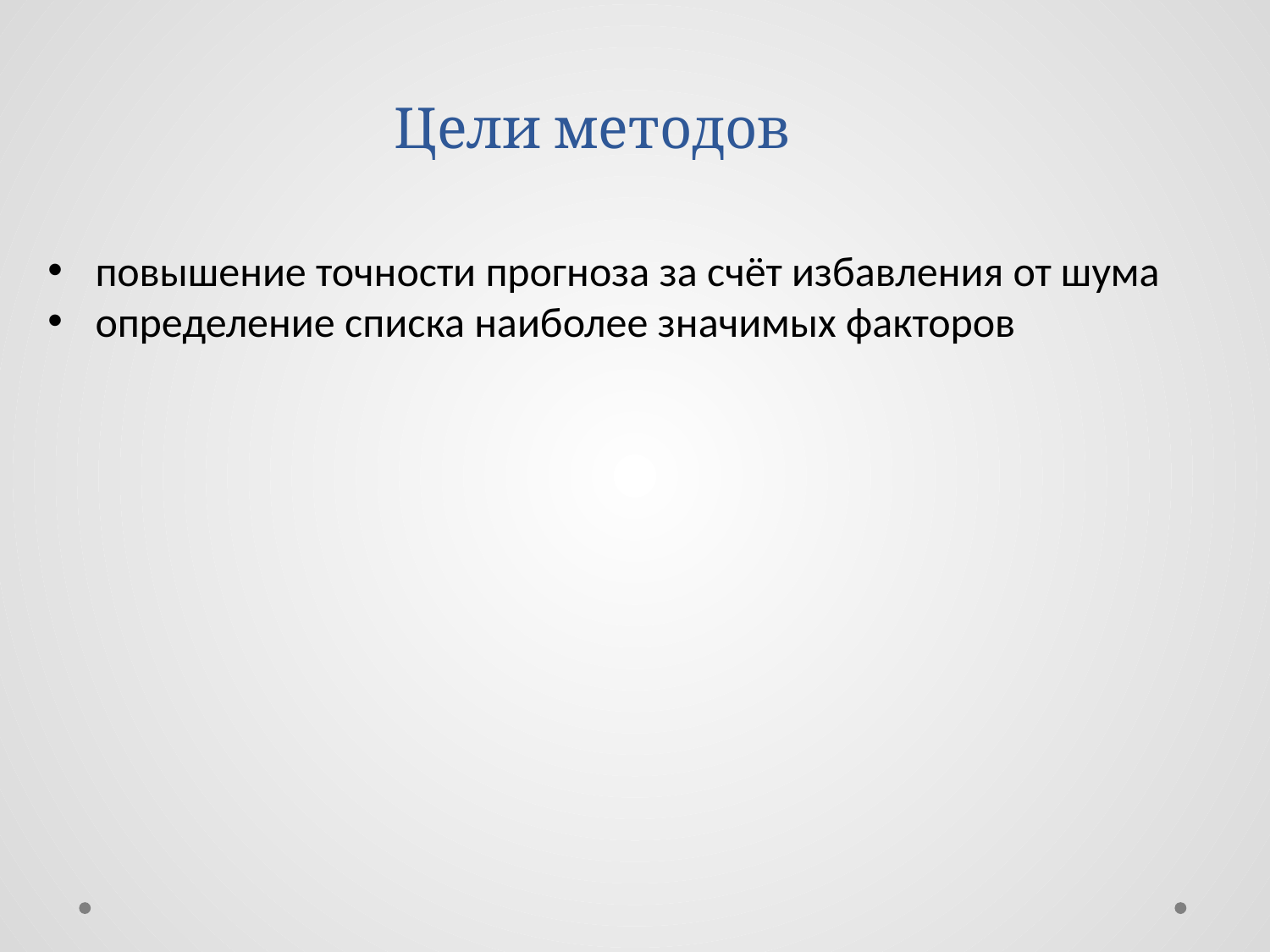

# Цели методов

повышение точности прогноза за счёт избавления от шума
определение списка наиболее значимых факторов